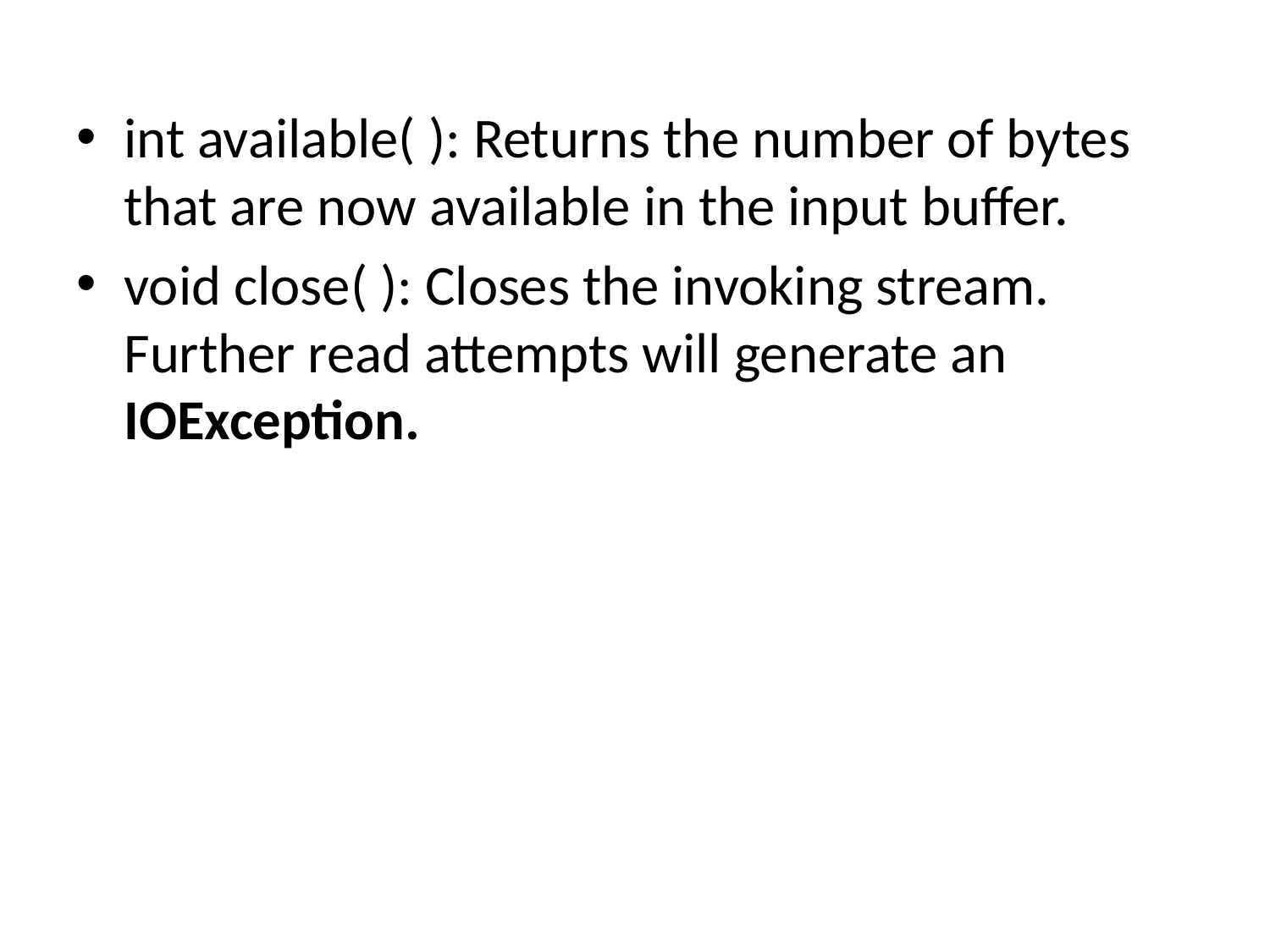

int available( ): Returns the number of bytes that are now available in the input buffer.
void close( ): Closes the invoking stream. Further read attempts will generate an IOException.